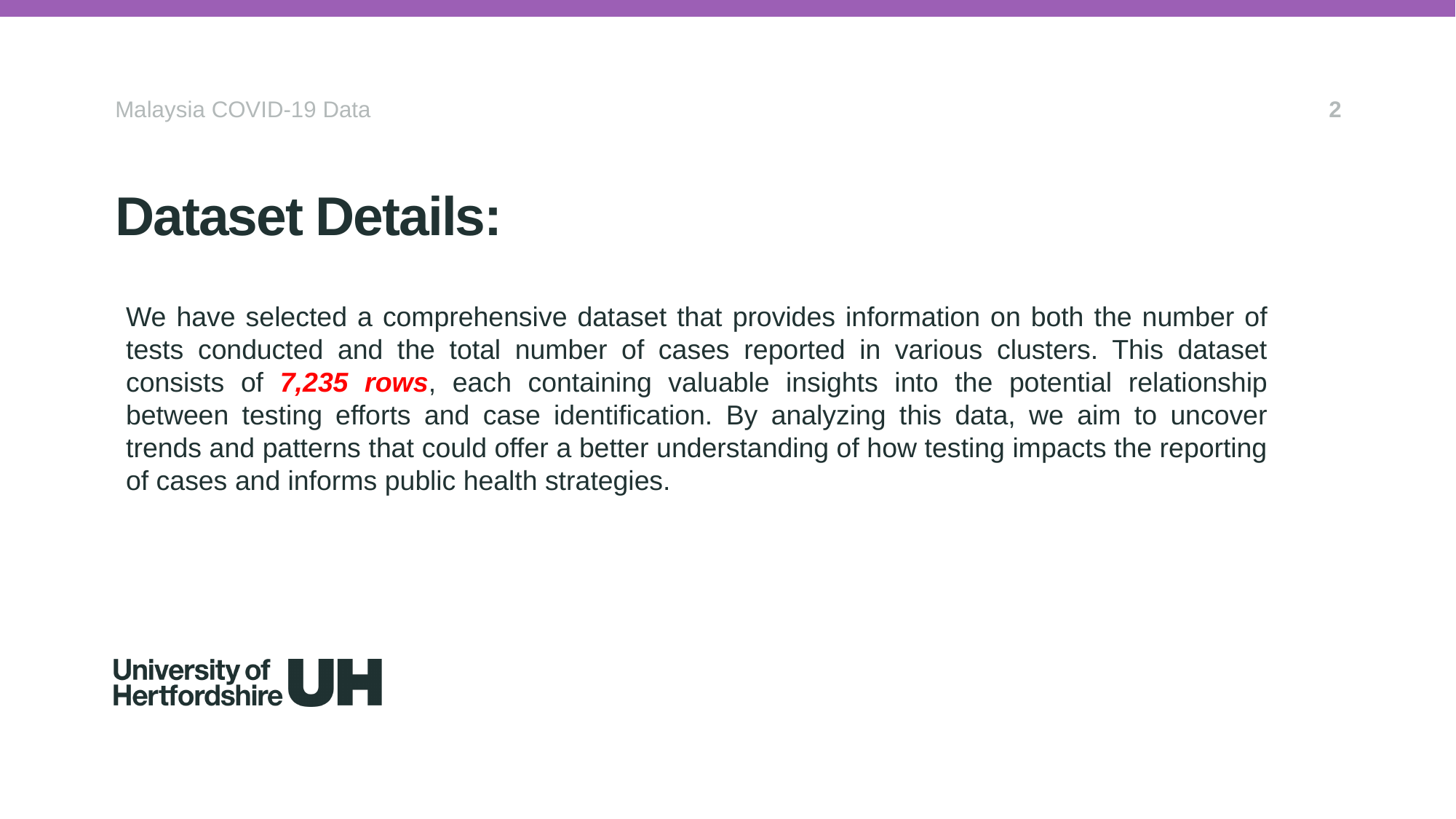

Malaysia COVID-19 Data
2
Dataset Details:
We have selected a comprehensive dataset that provides information on both the number of tests conducted and the total number of cases reported in various clusters. This dataset consists of 7,235 rows, each containing valuable insights into the potential relationship between testing efforts and case identification. By analyzing this data, we aim to uncover trends and patterns that could offer a better understanding of how testing impacts the reporting of cases and informs public health strategies.